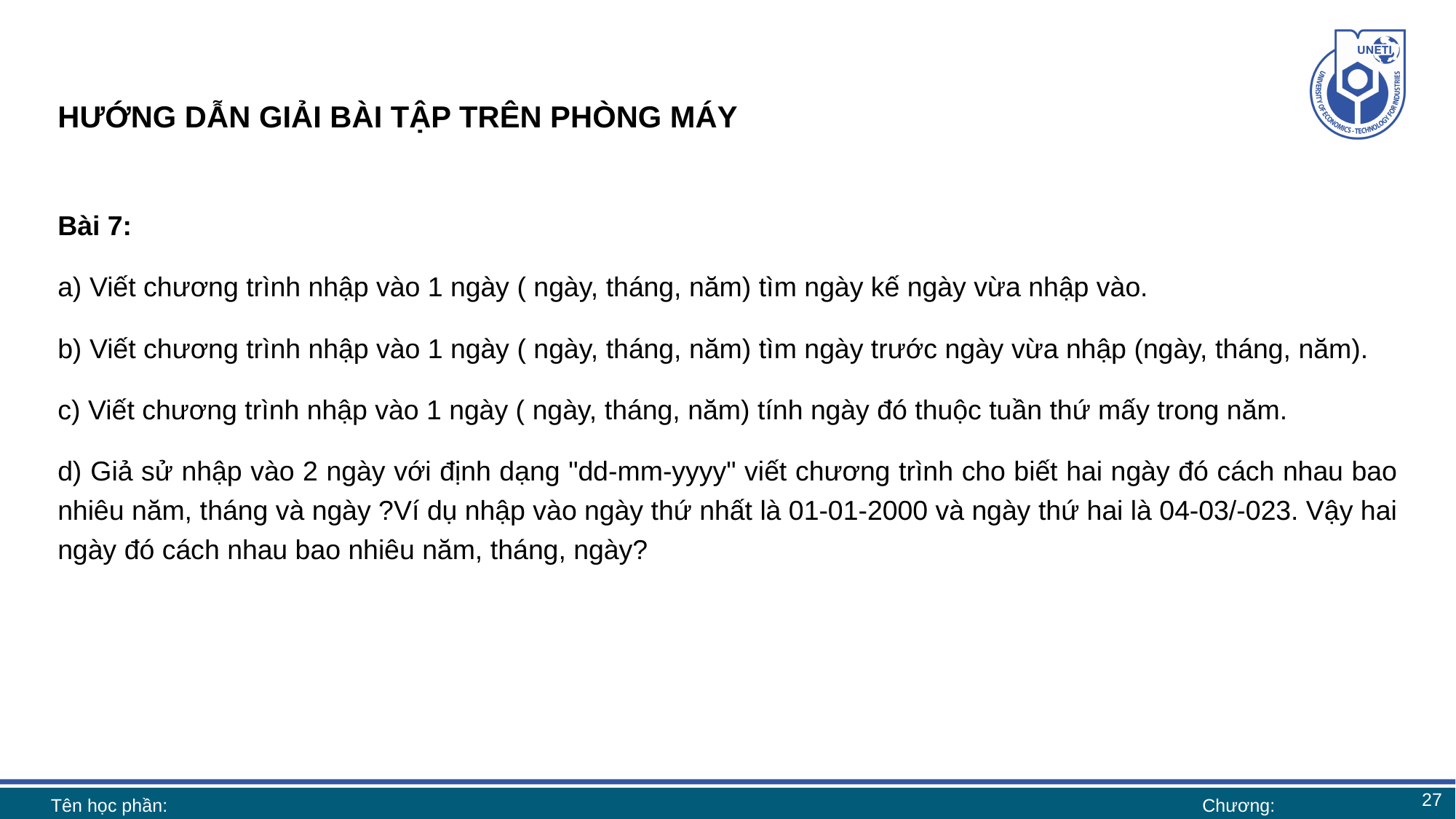

# HƯỚNG DẪN GIẢI BÀI TẬP TRÊN PHÒNG MÁY
Bài 7:
a) Viết chương trình nhập vào 1 ngày ( ngày, tháng, năm) tìm ngày kế ngày vừa nhập vào.
b) Viết chương trình nhập vào 1 ngày ( ngày, tháng, năm) tìm ngày trước ngày vừa nhập (ngày, tháng, năm).
c) Viết chương trình nhập vào 1 ngày ( ngày, tháng, năm) tính ngày đó thuộc tuần thứ mấy trong năm.
d) Giả sử nhập vào 2 ngày với định dạng "dd-mm-yyyy" viết chương trình cho biết hai ngày đó cách nhau bao nhiêu năm, tháng và ngày ?Ví dụ nhập vào ngày thứ nhất là 01-01-2000 và ngày thứ hai là 04-03/-023. Vậy hai ngày đó cách nhau bao nhiêu năm, tháng, ngày?
27
Tên học phần:
Chương: